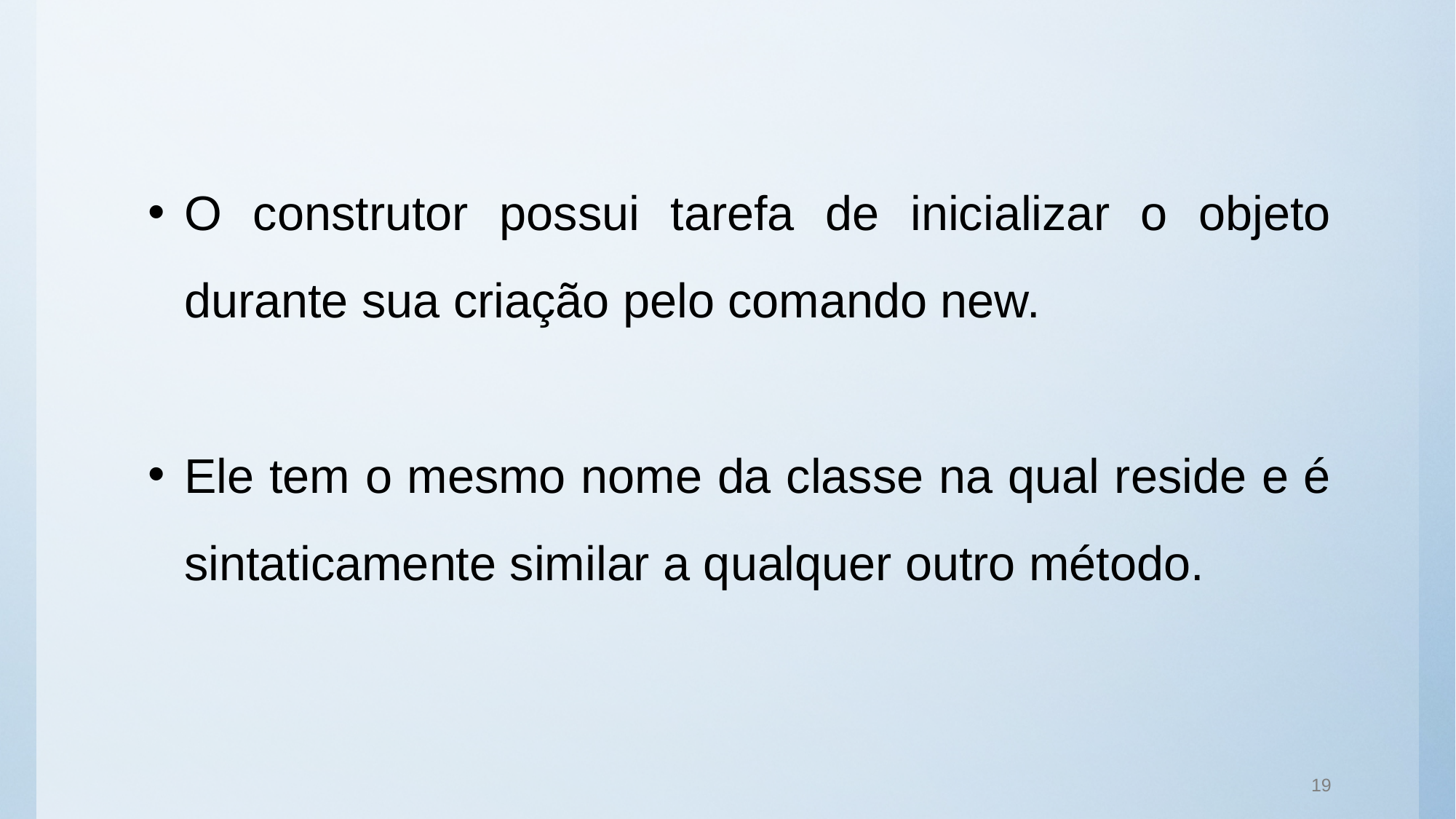

O construtor possui tarefa de inicializar o objeto durante sua criação pelo comando new.

Ele tem o mesmo nome da classe na qual reside e é sintaticamente similar a qualquer outro método.
19